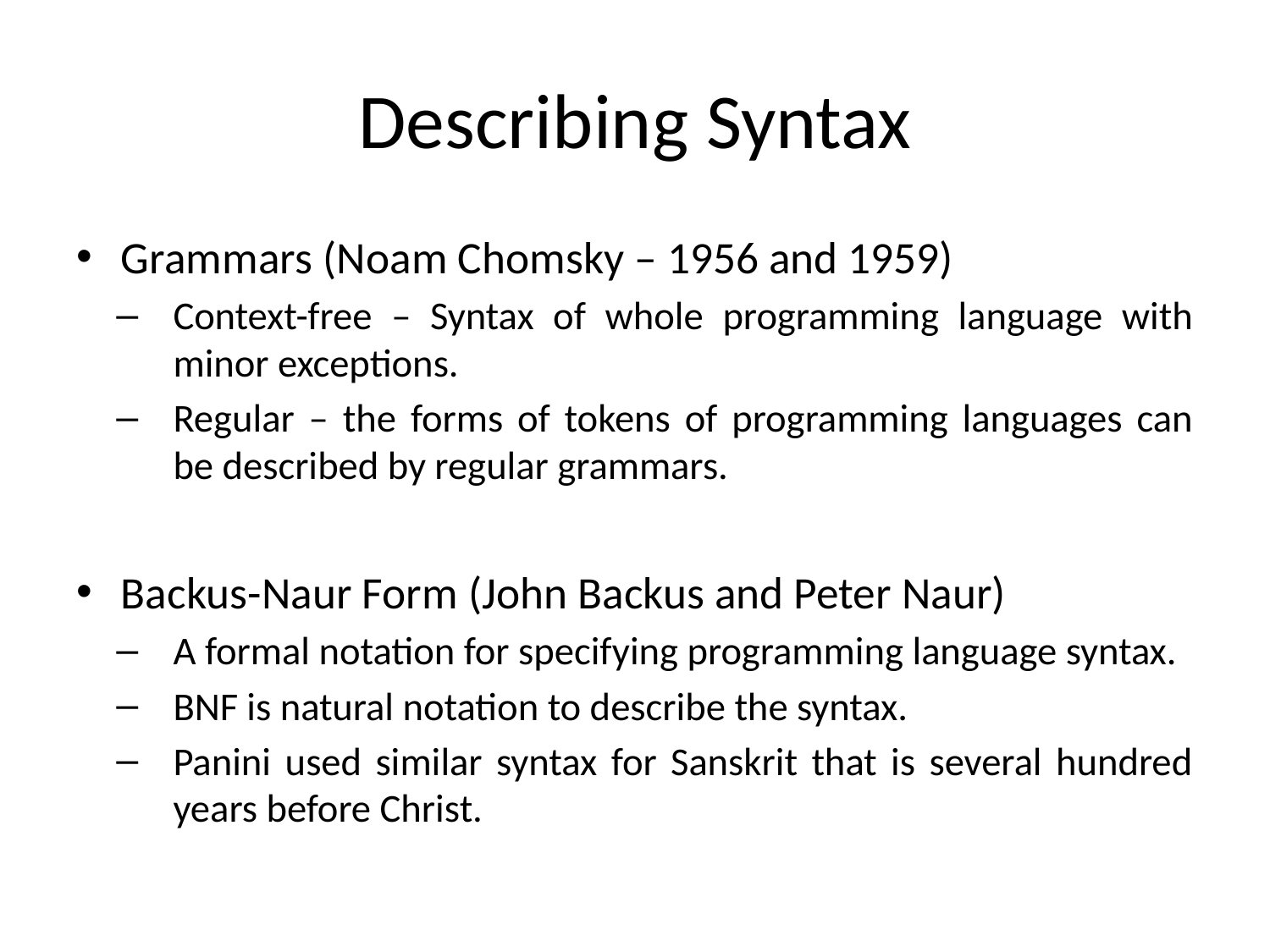

# Describing Syntax
Grammars (Noam Chomsky – 1956 and 1959)
Context-free – Syntax of whole programming language with minor exceptions.
Regular – the forms of tokens of programming languages can be described by regular grammars.

Backus-Naur Form (John Backus and Peter Naur)
A formal notation for specifying programming language syntax.
BNF is natural notation to describe the syntax.
Panini used similar syntax for Sanskrit that is several hundred years before Christ.